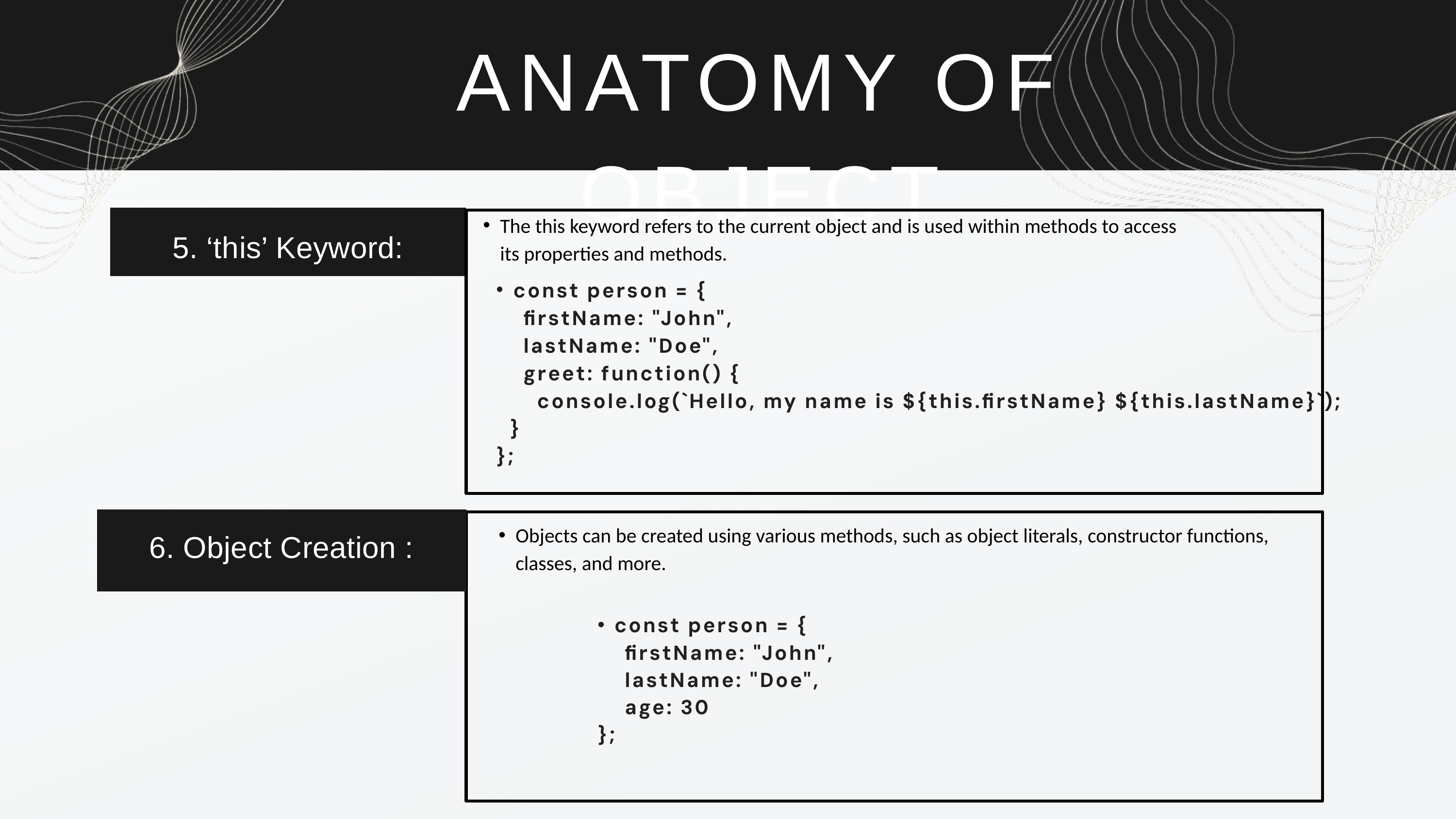

ANATOMY OF OBJECT

5. ‘this’ Keyword:
The this keyword refers to the current object and is used within methods to access its properties and methods.

const person = {
    firstName: "John",
    lastName: "Doe",
    greet: function() {
      console.log(`Hello, my name is ${this.firstName} ${this.lastName}`);
  }
};
6. Object Creation :

Objects can be created using various methods, such as object literals, constructor functions, classes, and more.
const person = {
    firstName: "John",
    lastName: "Doe",
    age: 30
};